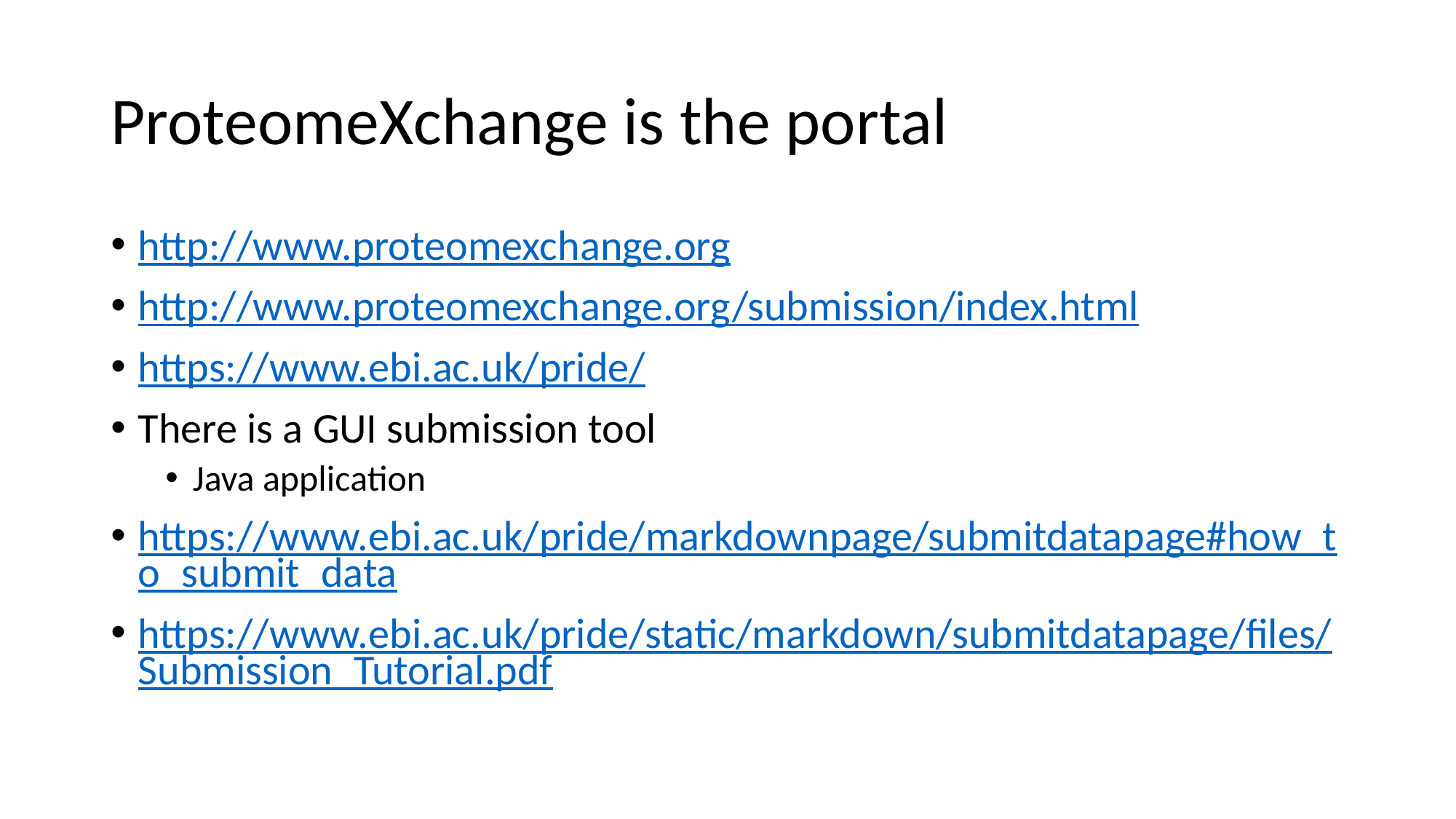

# ProteomeXchange is the portal
http://www.proteomexchange.org
http://www.proteomexchange.org/submission/index.html
https://www.ebi.ac.uk/pride/
There is a GUI submission tool
Java application
https://www.ebi.ac.uk/pride/markdownpage/submitdatapage#how_to_submit_data
https://www.ebi.ac.uk/pride/static/markdown/submitdatapage/files/Submission_Tutorial.pdf